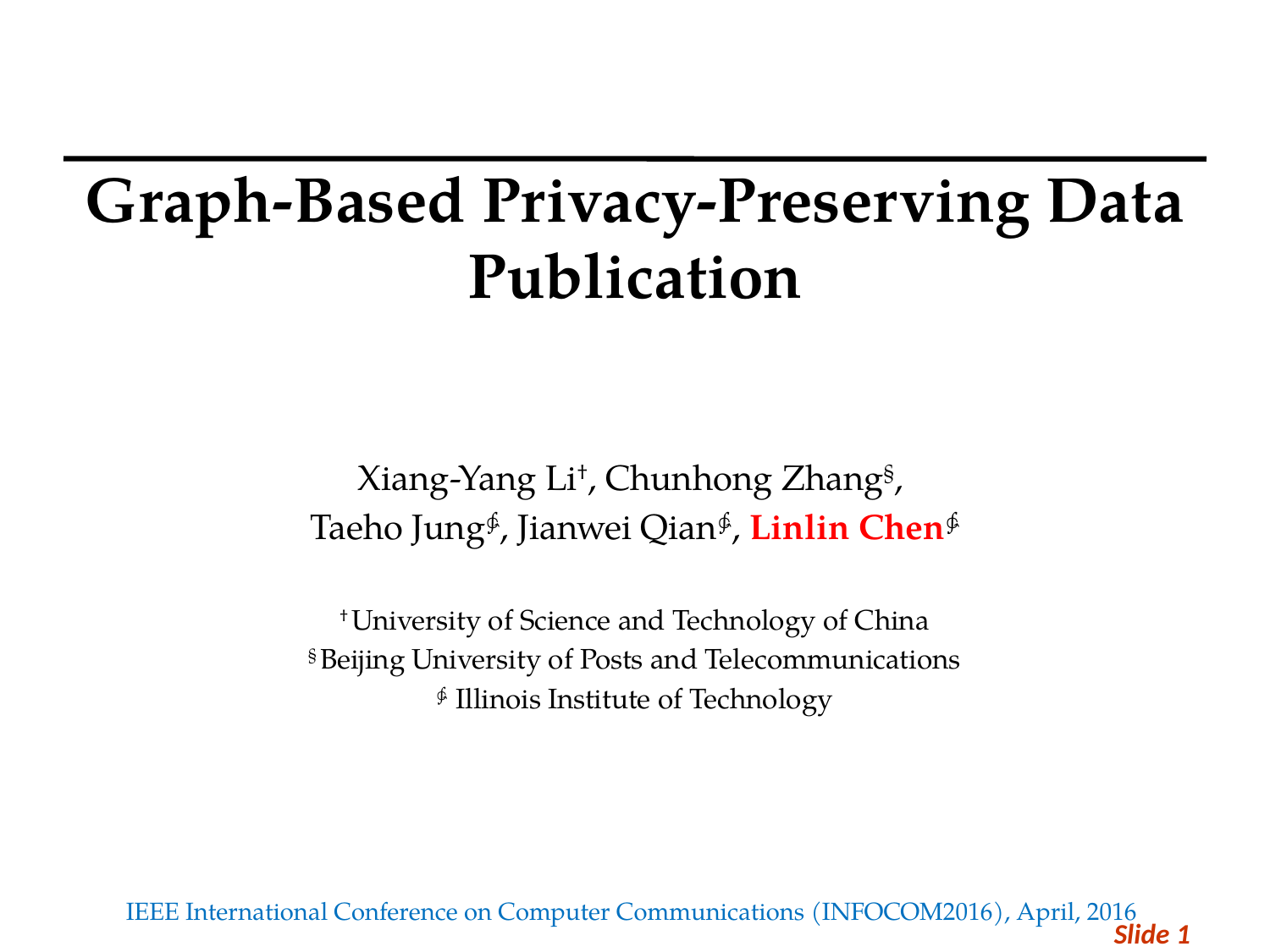

Graph-Based Privacy-Preserving Data Publication
Xiang-Yang Li†, Chunhong Zhang§,
Taeho Jung∳, Jianwei Qian∳, Linlin Chen∳

† University of Science and Technology of China
§ Beijing University of Posts and Telecommunications
∳  Illinois Institute of Technology
IEEE International Conference on Computer Communications (INFOCOM2016), April, 2016